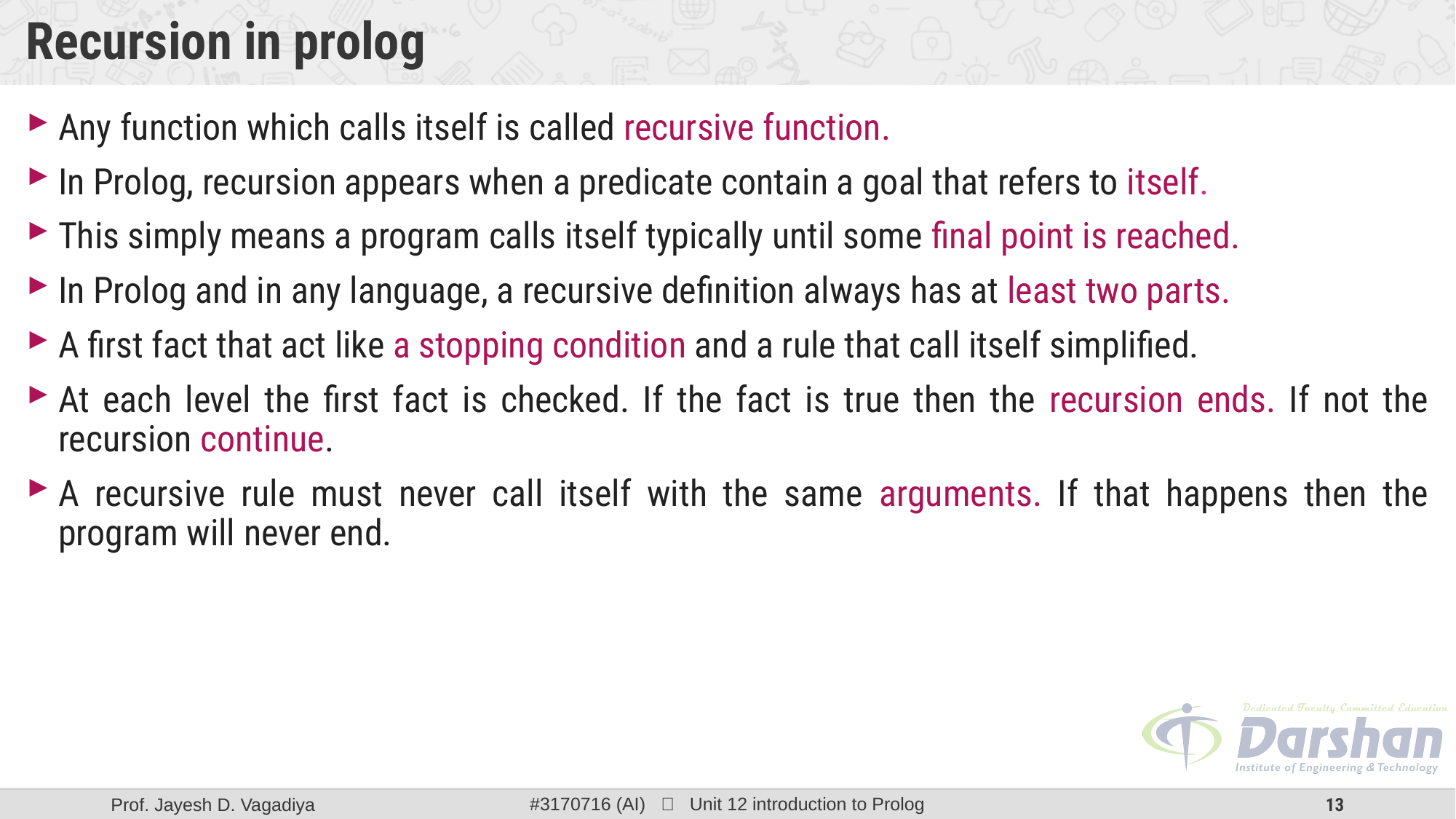

# Recursion in prolog
Any function which calls itself is called recursive function.
In Prolog, recursion appears when a predicate contain a goal that refers to itself.
This simply means a program calls itself typically until some final point is reached.
In Prolog and in any language, a recursive definition always has at least two parts.
A first fact that act like a stopping condition and a rule that call itself simplified.
At each level the first fact is checked. If the fact is true then the recursion ends. If not the recursion continue.
A recursive rule must never call itself with the same arguments. If that happens then the program will never end.